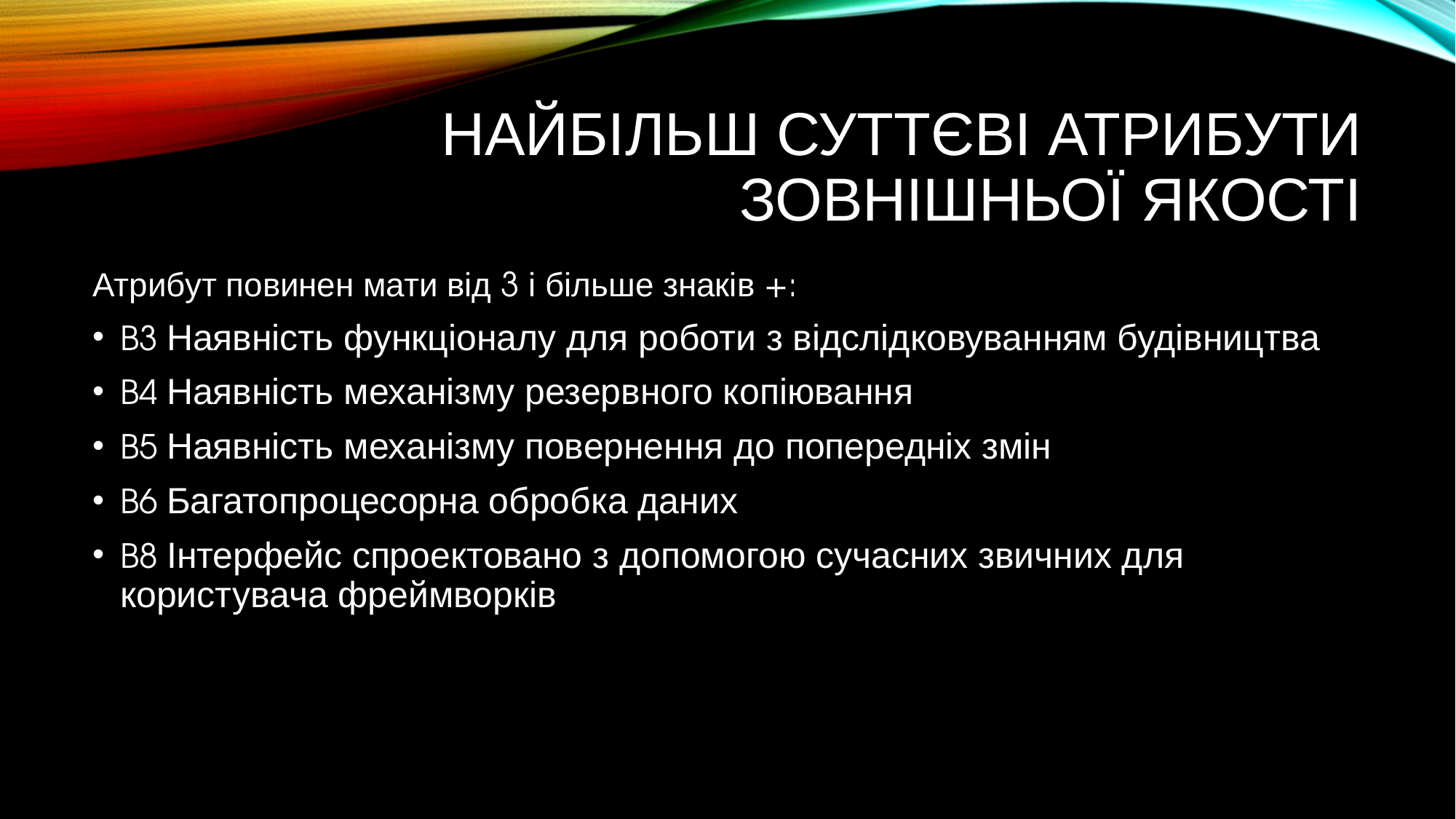

# Найбільш суттєві атрибути зовнішньої якості
Атрибут повинен мати від 3 і більше знаків +:
B3 Наявність функціоналу для роботи з відслідковуванням будівництва
B4 Наявність механізму резервного копіювання
B5 Наявність механізму повернення до попередніх змін
B6 Багатопроцесорна обробка даних
B8 Інтерфейс спроектовано з допомогою сучасних звичних для користувача фреймворків